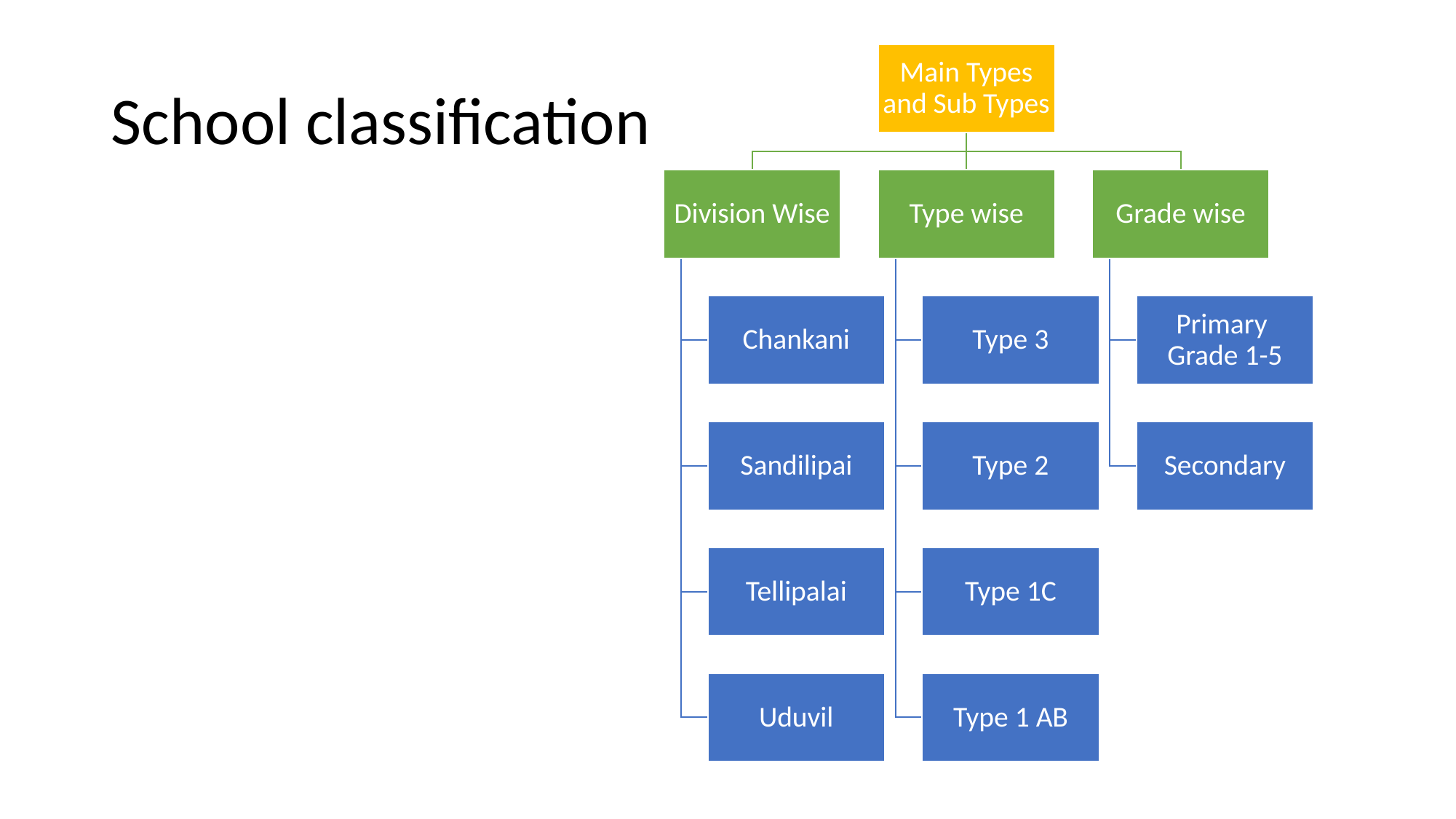

# School classification
Main Types and Sub Types
Division Wise
Chankani
Sandilipai
Tellipalai
Uduvil
Type wise
Type 3
Type 2
Type 1C
Type 1 AB
Grade wise
Primary  Grade 1-5
Secondary